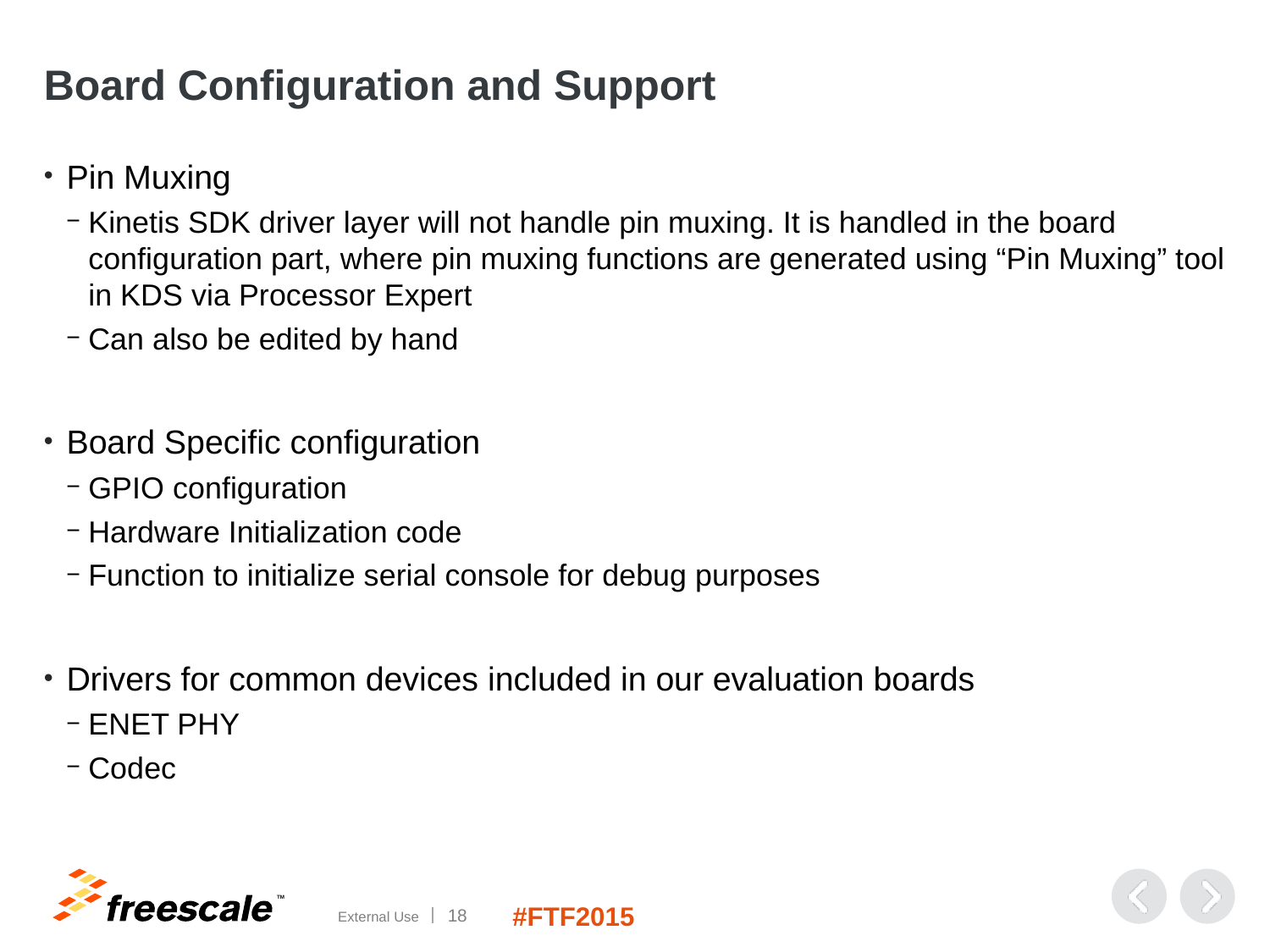

# Board Configuration and Support
Pin Muxing
Kinetis SDK driver layer will not handle pin muxing. It is handled in the board configuration part, where pin muxing functions are generated using “Pin Muxing” tool in KDS via Processor Expert
Can also be edited by hand

Board Specific configuration
GPIO configuration
Hardware Initialization code
Function to initialize serial console for debug purposes

Drivers for common devices included in our evaluation boards
ENET PHY
Codec